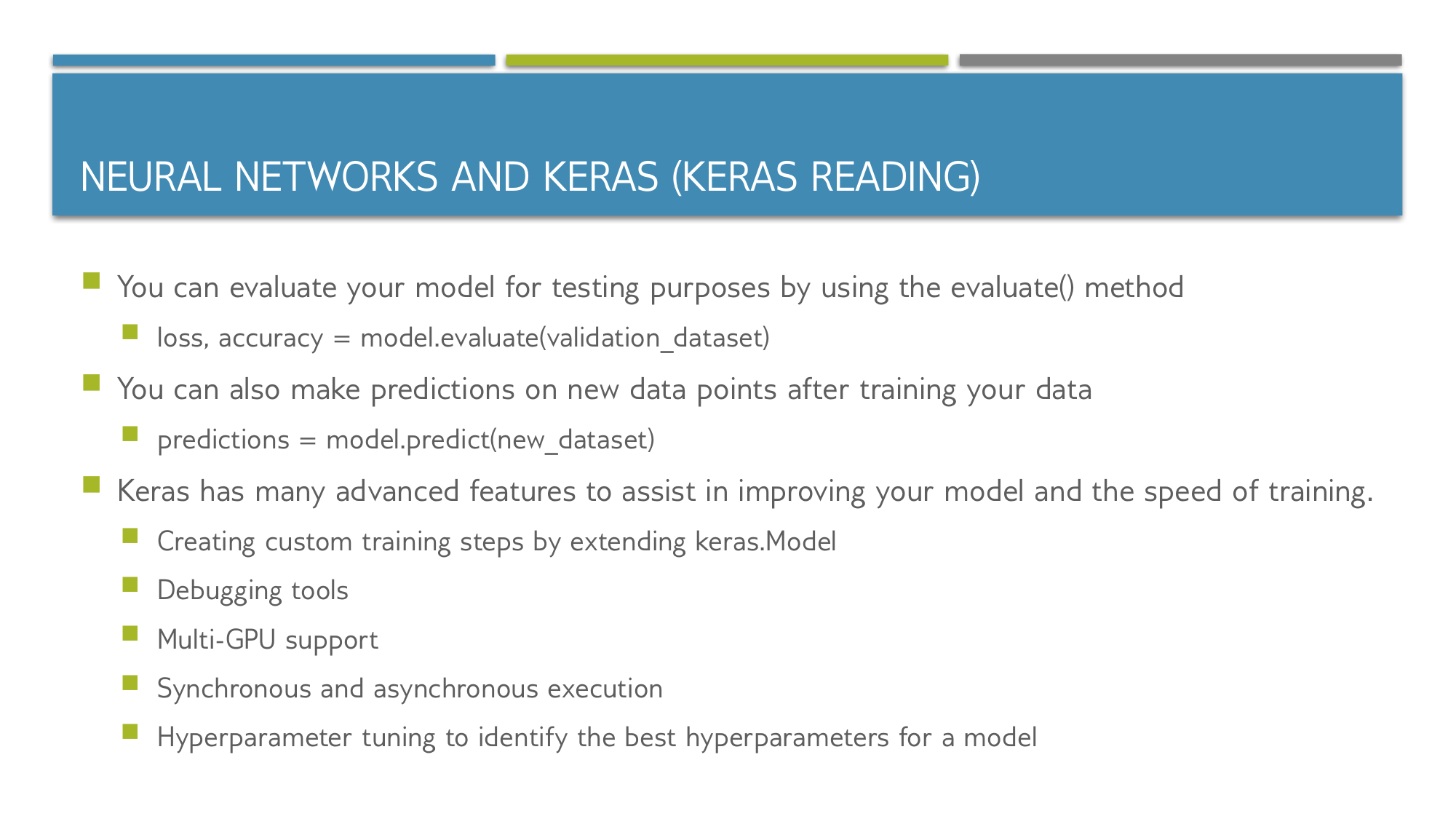

# Neural Networks and Keras (Keras Reading)
You can evaluate your model for testing purposes by using the evaluate() method
loss, accuracy = model.evaluate(validation_dataset)
You can also make predictions on new data points after training your data
predictions = model.predict(new_dataset)
Keras has many advanced features to assist in improving your model and the speed of training.
Creating custom training steps by extending keras.Model
Debugging tools
Multi-GPU support
Synchronous and asynchronous execution
Hyperparameter tuning to identify the best hyperparameters for a model